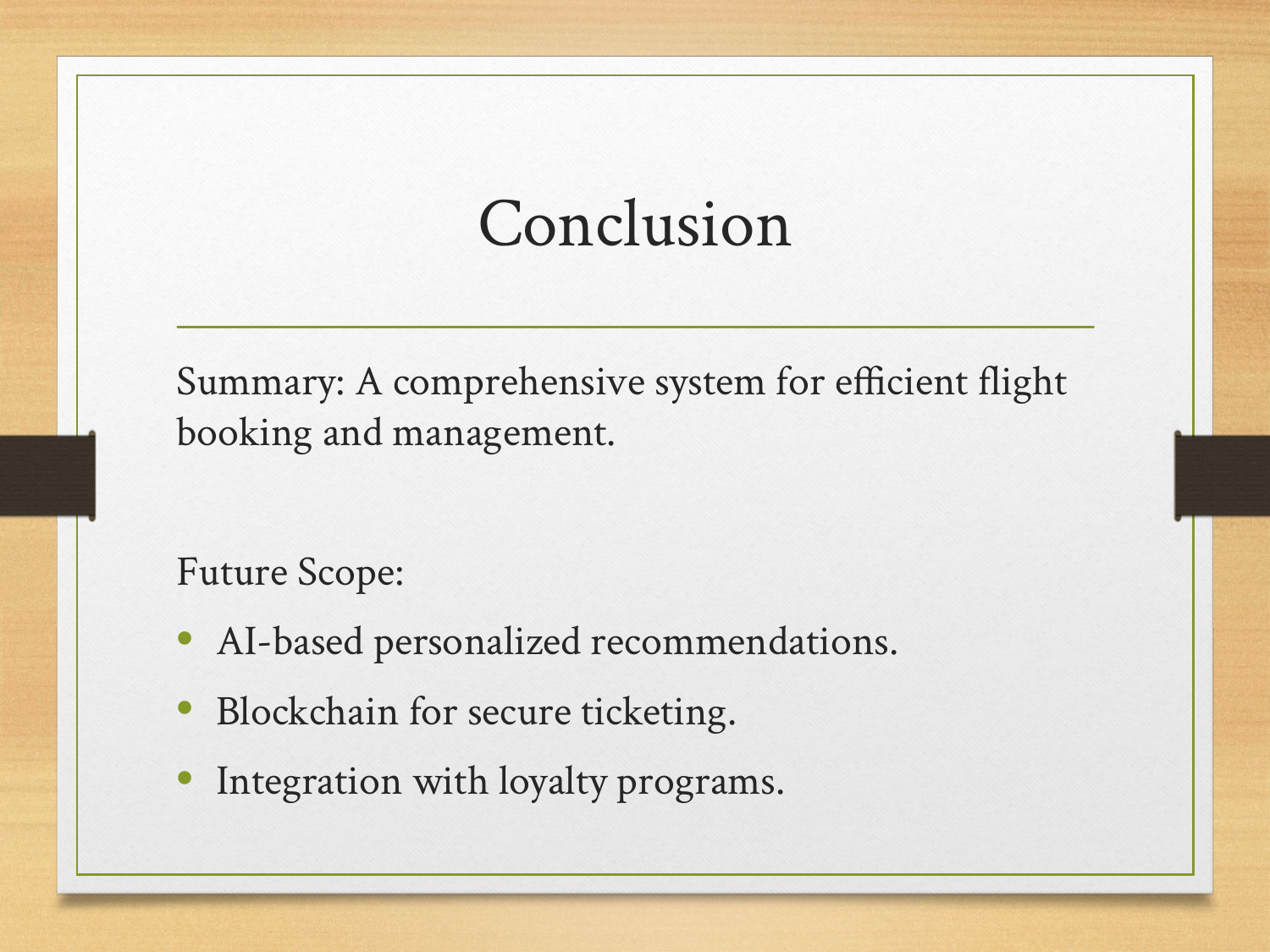

# Conclusion
Summary: A comprehensive system for efficient flight booking and management.

Future Scope:
AI-based personalized recommendations.
Blockchain for secure ticketing.
Integration with loyalty programs.